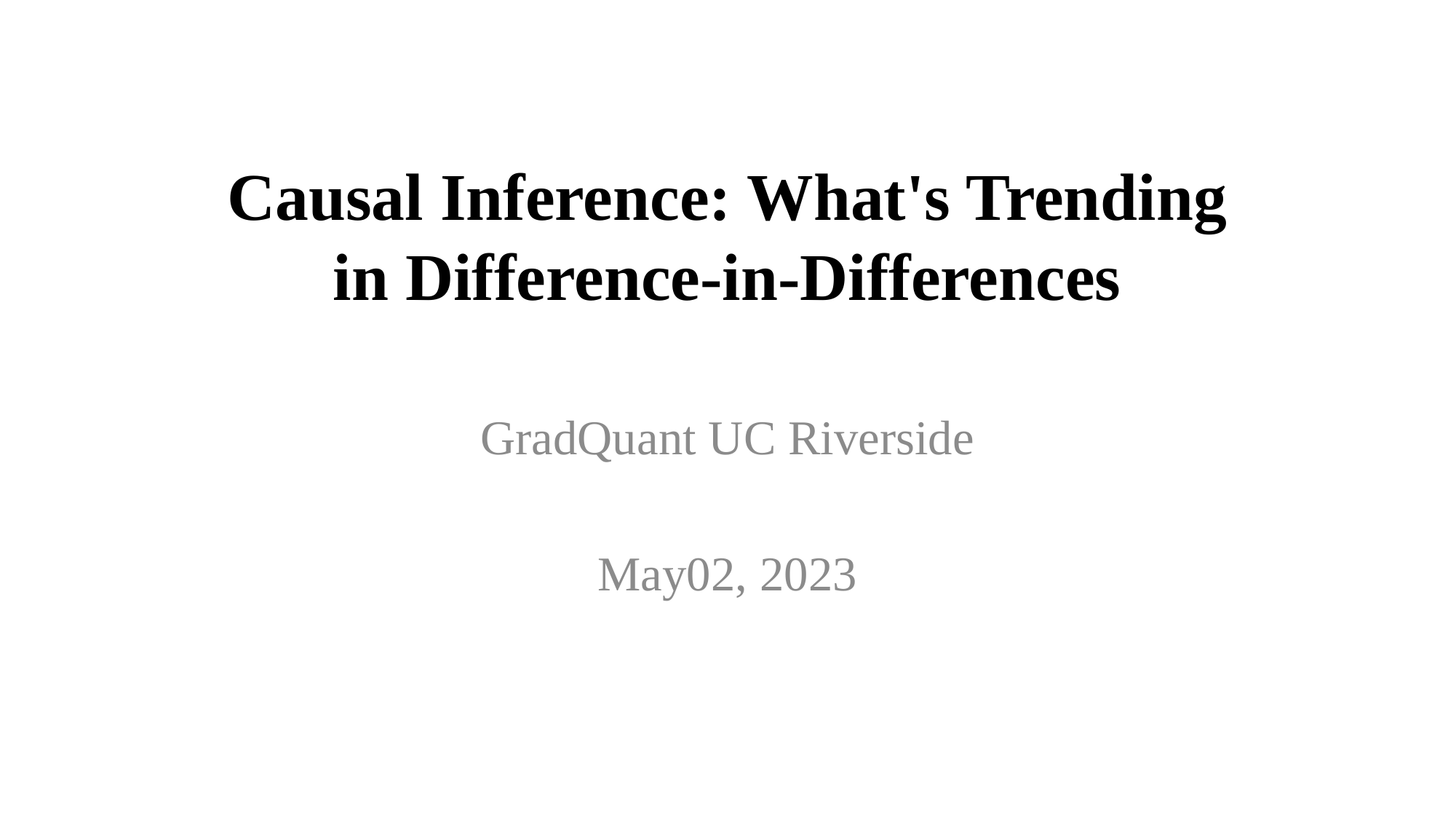

# Causal Inference: What's Trending in Difference-in-Differences
GradQuant UC Riverside

May02, 2023